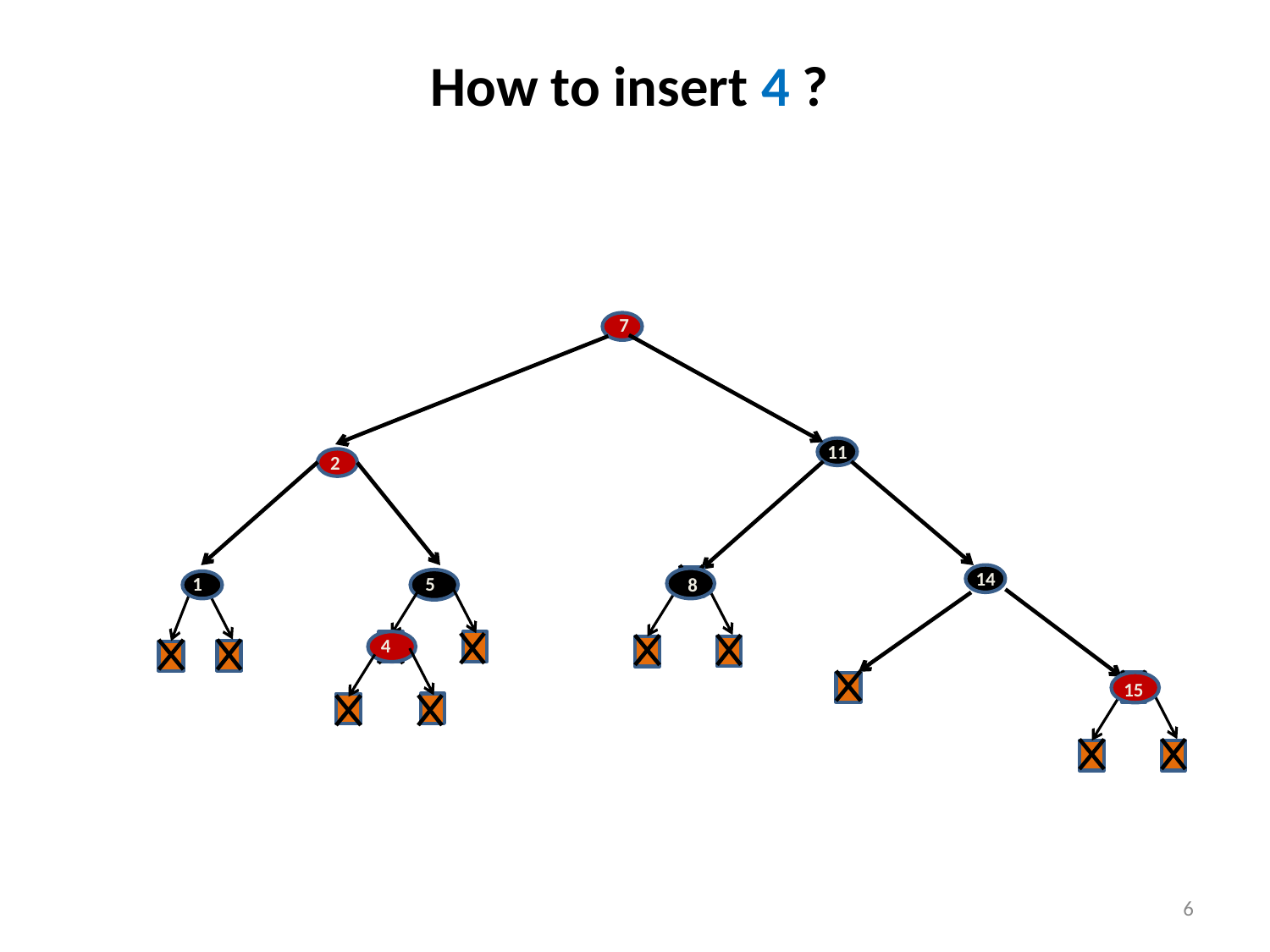

# How to insert 4 ?

7

11

2

1

5

4

14

15

8

6